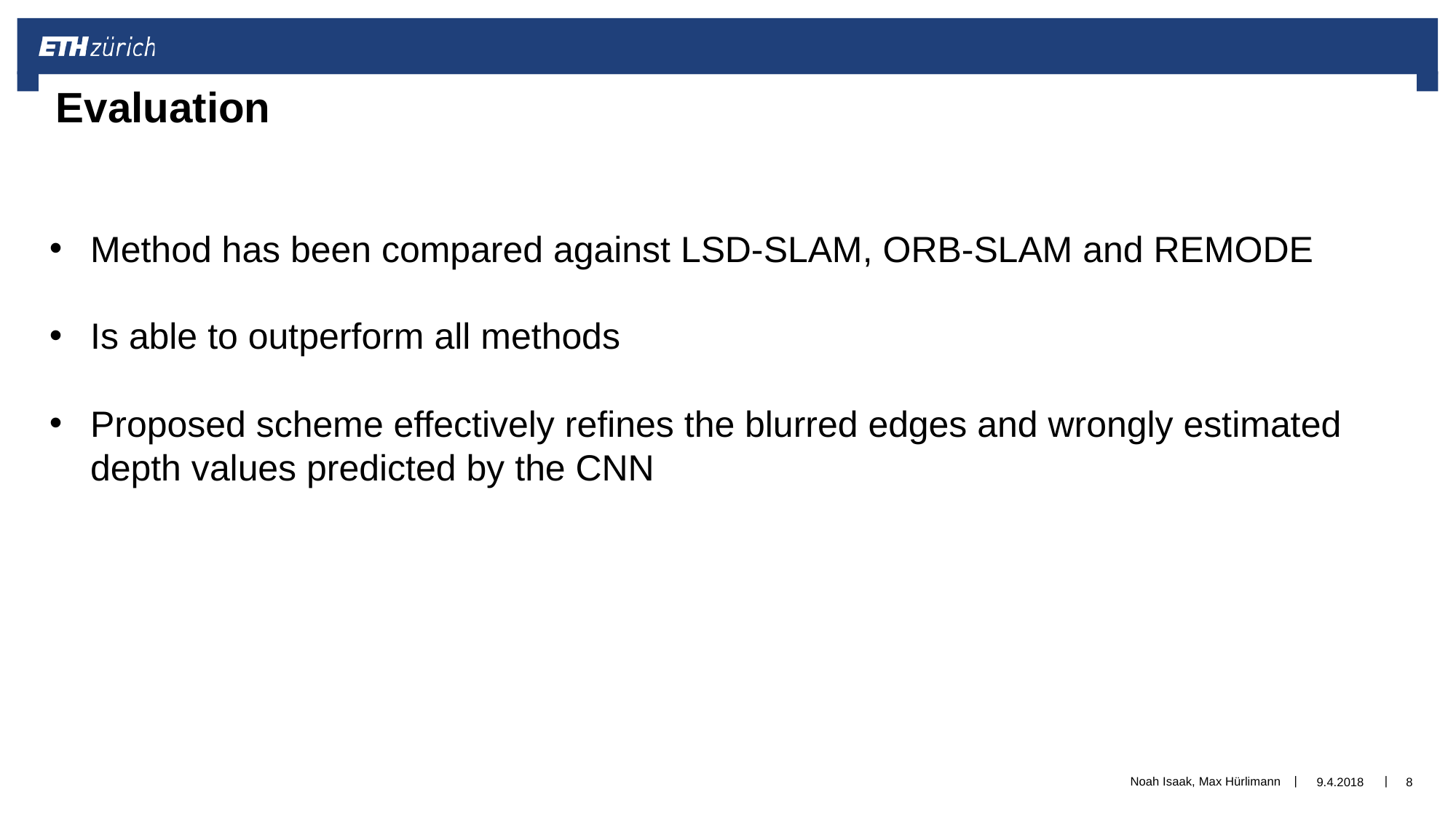

# Evaluation
Method has been compared against LSD-SLAM, ORB-SLAM and REMODE

Is able to outperform all methods

Proposed scheme effectively reﬁnes the blurred edges and wrongly estimated depth values predicted by the CNN
Noah Isaak, Max Hürlimann
9.4.2018
8